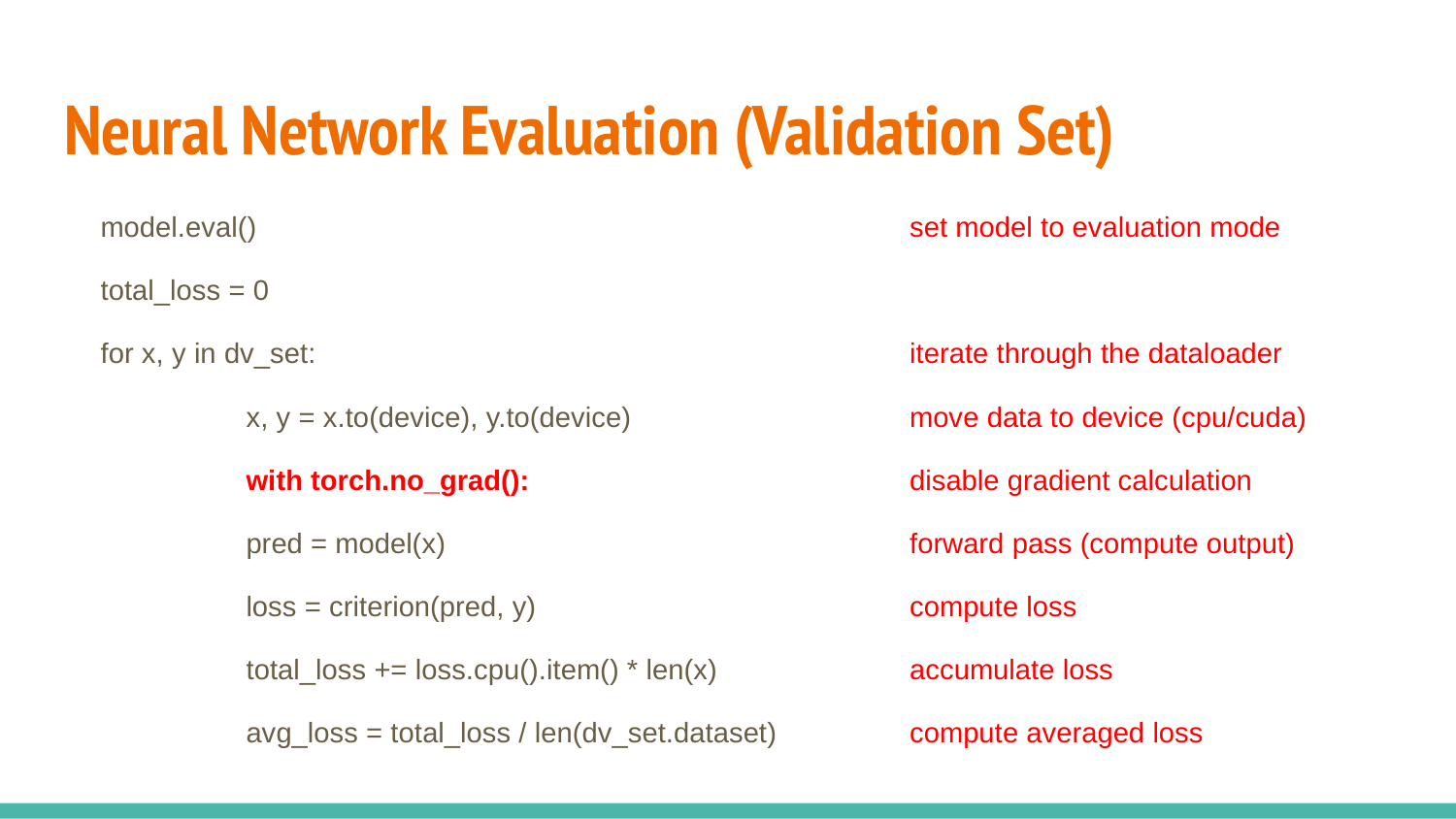

# Neural Network Evaluation (Validation Set)
model.eval()
total_loss = 0
for x, y in dv_set:
    	x, y = x.to(device), y.to(device)
    	with torch.no_grad():
        	pred = model(x)
        	loss = criterion(pred, y)
    	total_loss += loss.cpu().item() * len(x)
	avg_loss = total_loss / len(dv_set.dataset)
set model to evaluation mode

iterate through the dataloader
move data to device (cpu/cuda)
disable gradient calculation
forward pass (compute output)
compute loss
accumulate loss
compute averaged loss